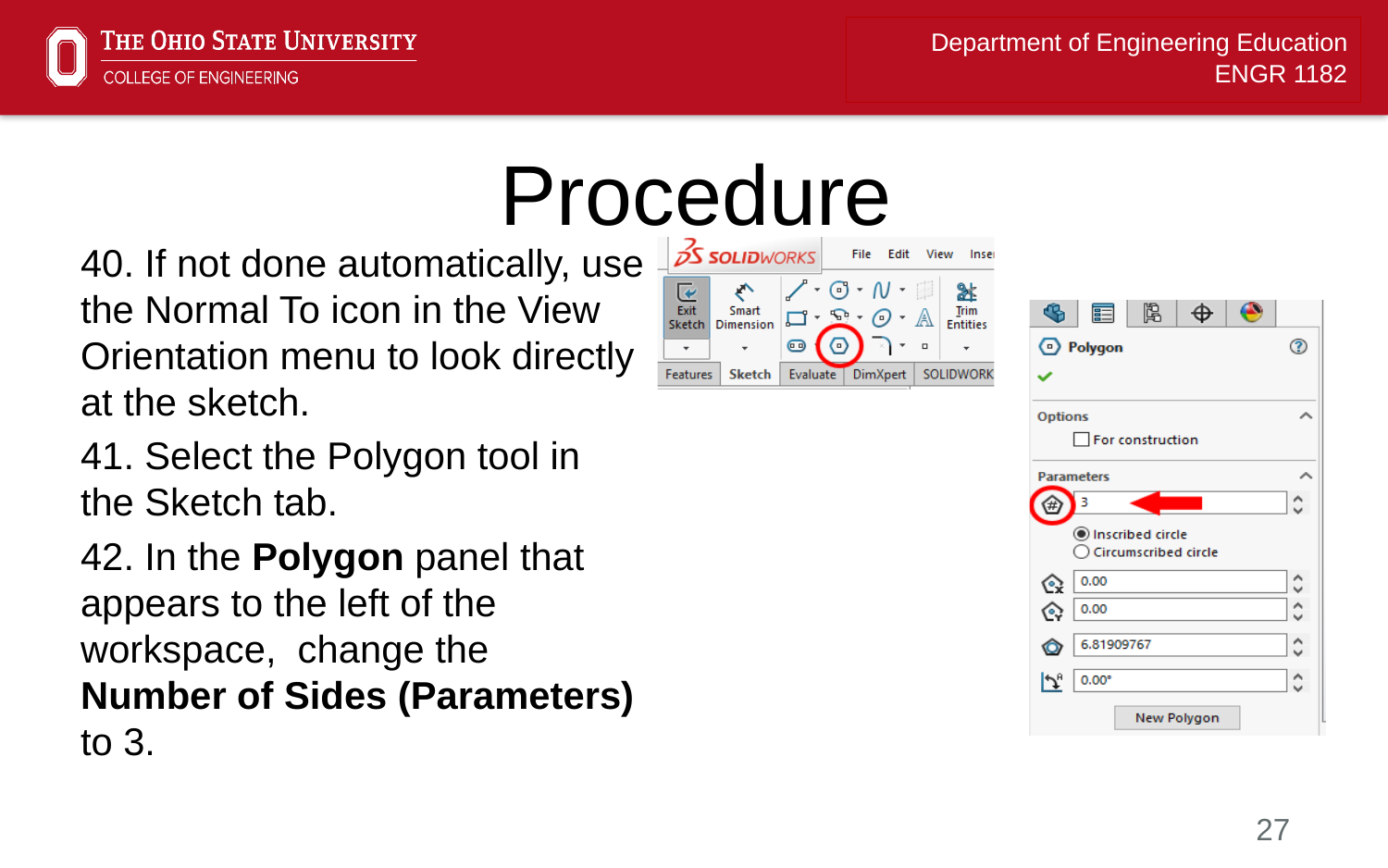

# Procedure
40. If not done automatically, use the Normal To icon in the View Orientation menu to look directly at the sketch.
41. Select the Polygon tool in  the Sketch tab.
42. In the Polygon panel that appears to the left of the workspace,  change the Number of Sides (Parameters) to 3.